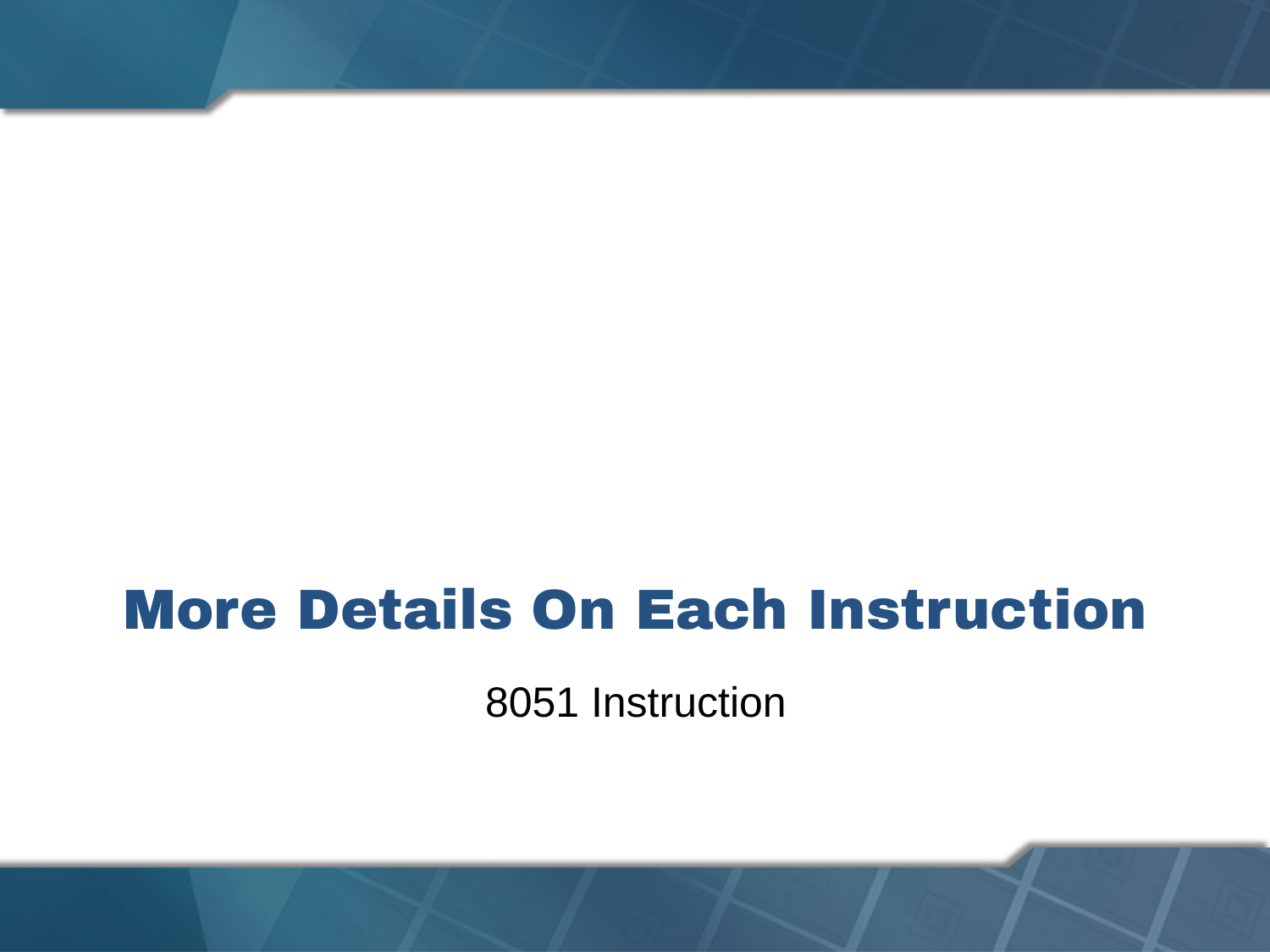

# More Details On Each Instruction
8051 Instruction